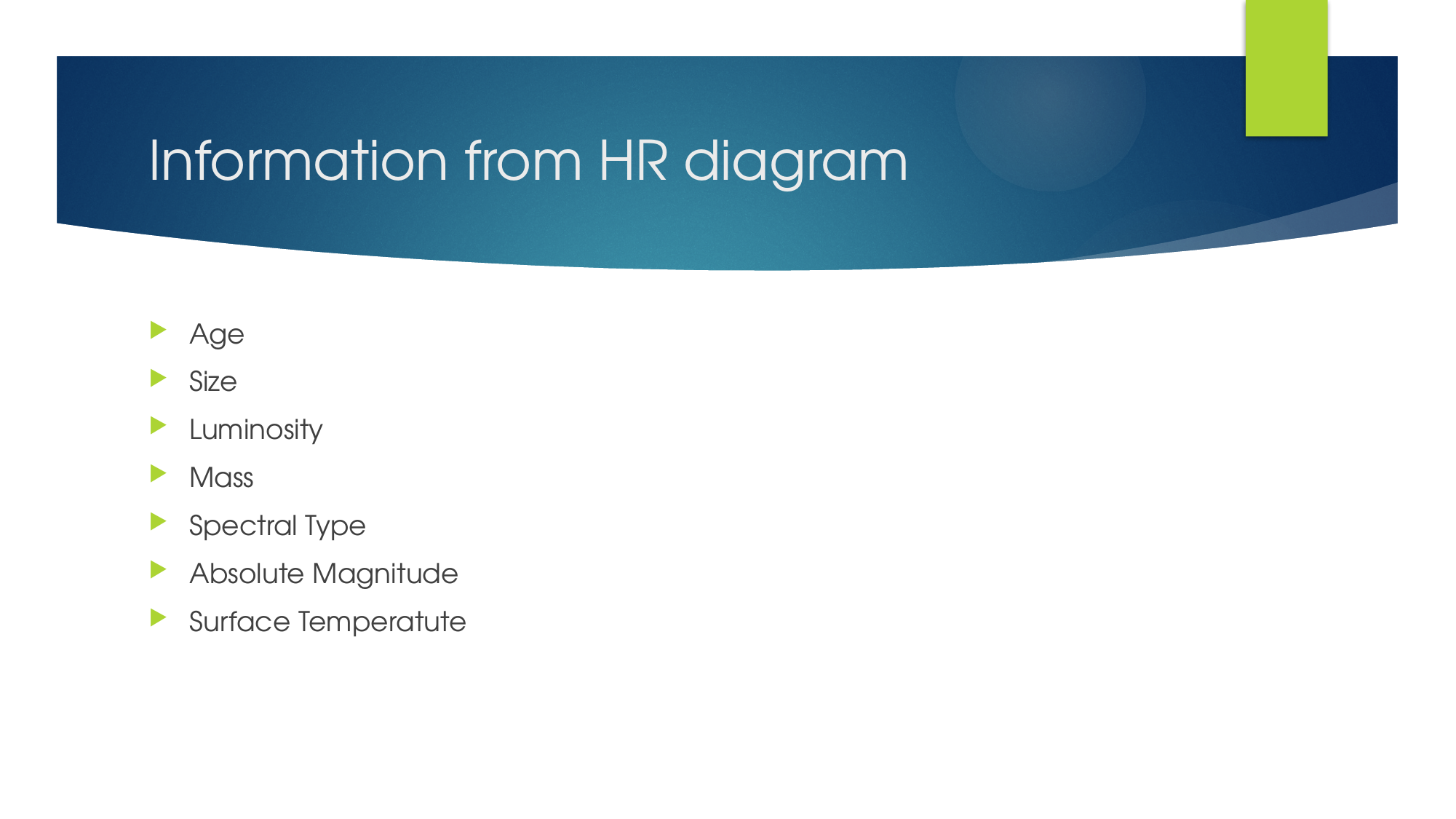

# Information from HR diagram
Age
Size
Luminosity
Mass
Spectral Type
Absolute Magnitude
Surface Temperatute